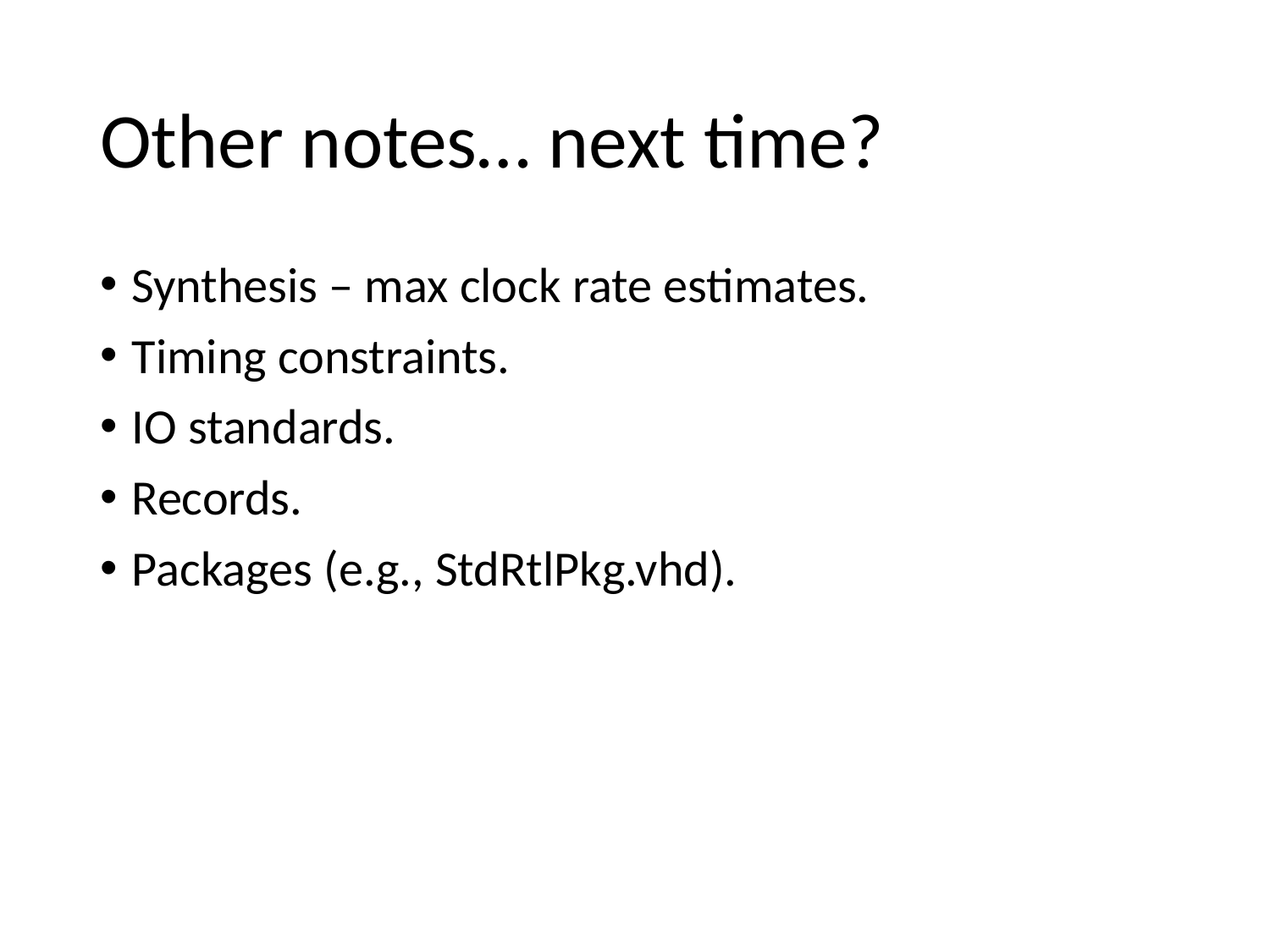

# Other notes… next time?
Synthesis – max clock rate estimates.
Timing constraints.
IO standards.
Records.
Packages (e.g., StdRtlPkg.vhd).